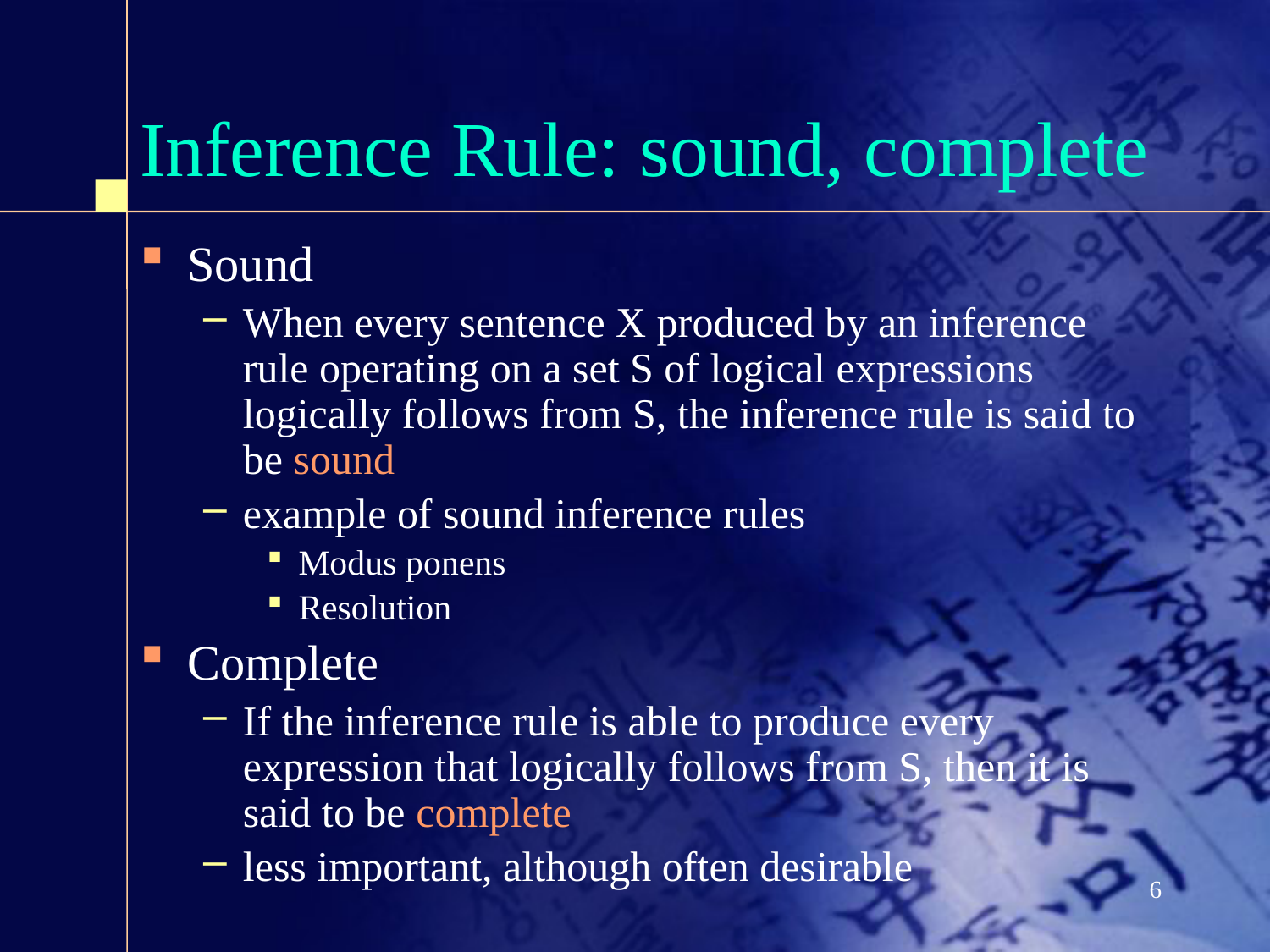

# Inference Rule: sound, complete
Sound
When every sentence X produced by an inference rule operating on a set S of logical expressions logically follows from S, the inference rule is said to be sound
example of sound inference rules
Modus ponens
Resolution
Complete
If the inference rule is able to produce every expression that logically follows from S, then it is said to be complete
less important, although often desirable

6